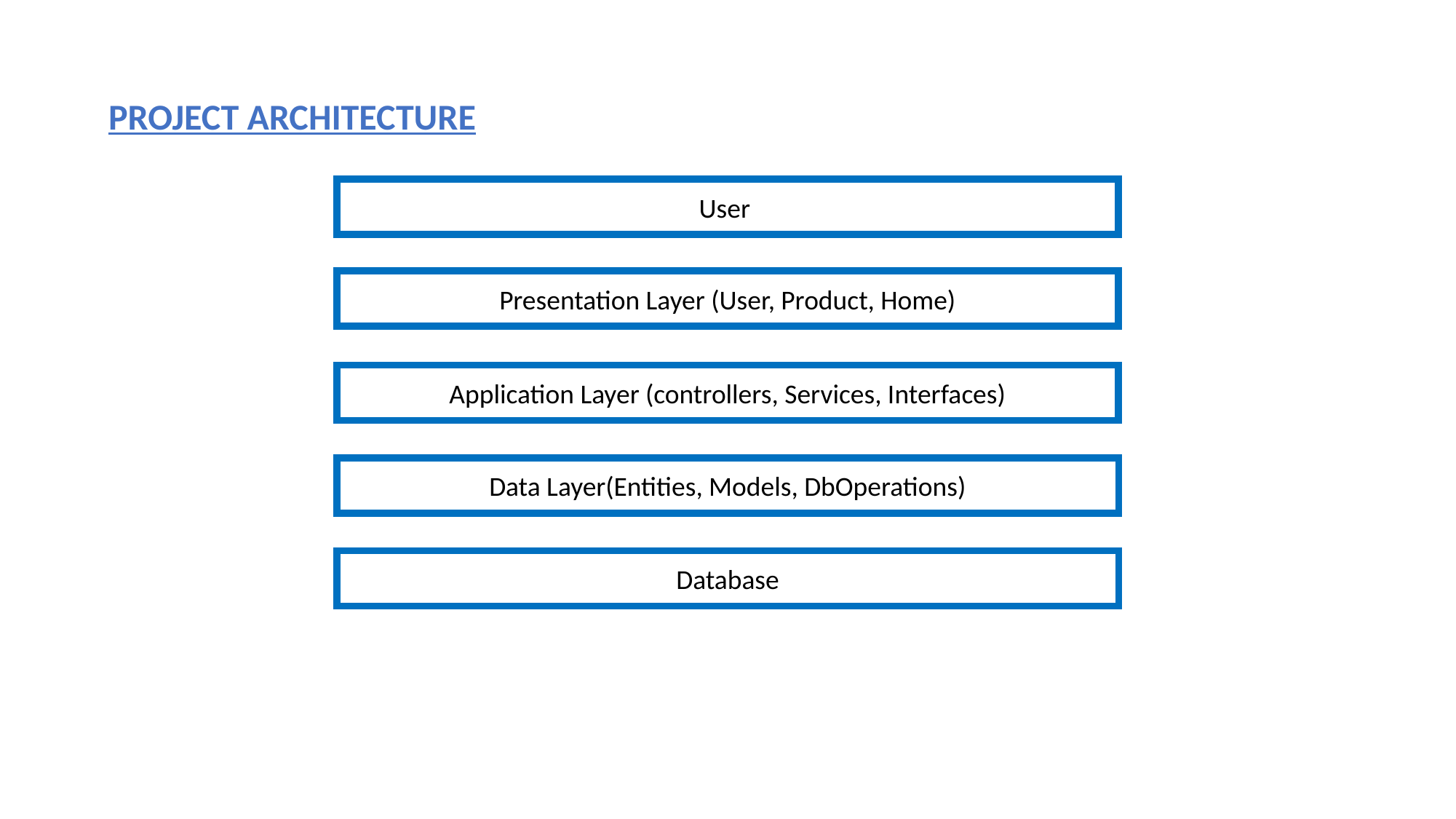

PROJECT ARCHITECTURE
User
Presentation Layer (User, Product, Home)
Application Layer (controllers, Services, Interfaces)
Data Layer(Entities, Models, DbOperations)
Database